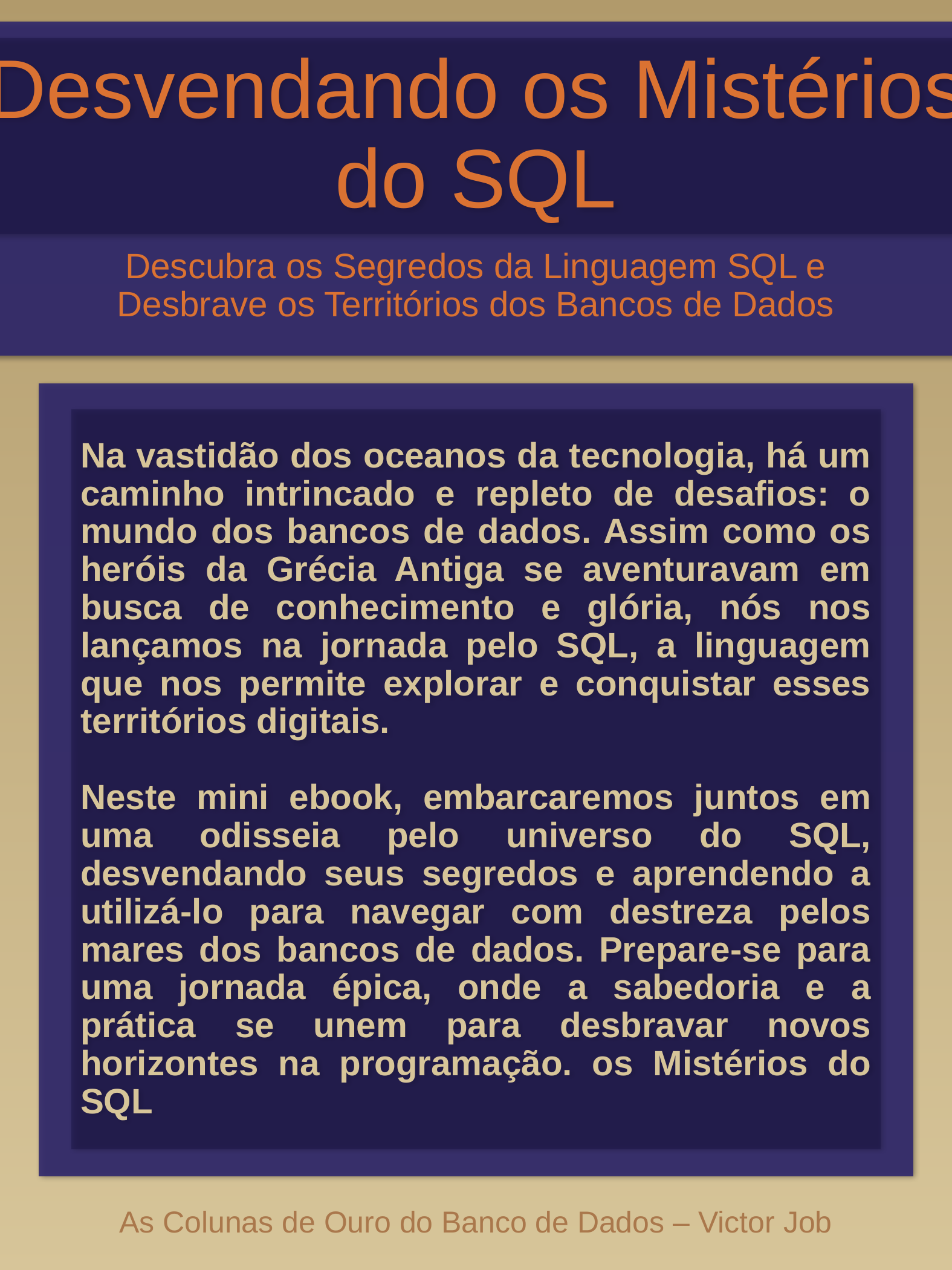

Desvendando os Mistérios do SQL
Descubra os Segredos da Linguagem SQL e Desbrave os Territórios dos Bancos de Dados

Na vastidão dos oceanos da tecnologia, há um caminho intrincado e repleto de desafios: o mundo dos bancos de dados. Assim como os heróis da Grécia Antiga se aventuravam em busca de conhecimento e glória, nós nos lançamos na jornada pelo SQL, a linguagem que nos permite explorar e conquistar esses territórios digitais.

Neste mini ebook, embarcaremos juntos em uma odisseia pelo universo do SQL, desvendando seus segredos e aprendendo a utilizá-lo para navegar com destreza pelos mares dos bancos de dados. Prepare-se para uma jornada épica, onde a sabedoria e a prática se unem para desbravar novos horizontes na programação. os Mistérios do SQL
As Colunas de Ouro do Banco de Dados – Victor Job